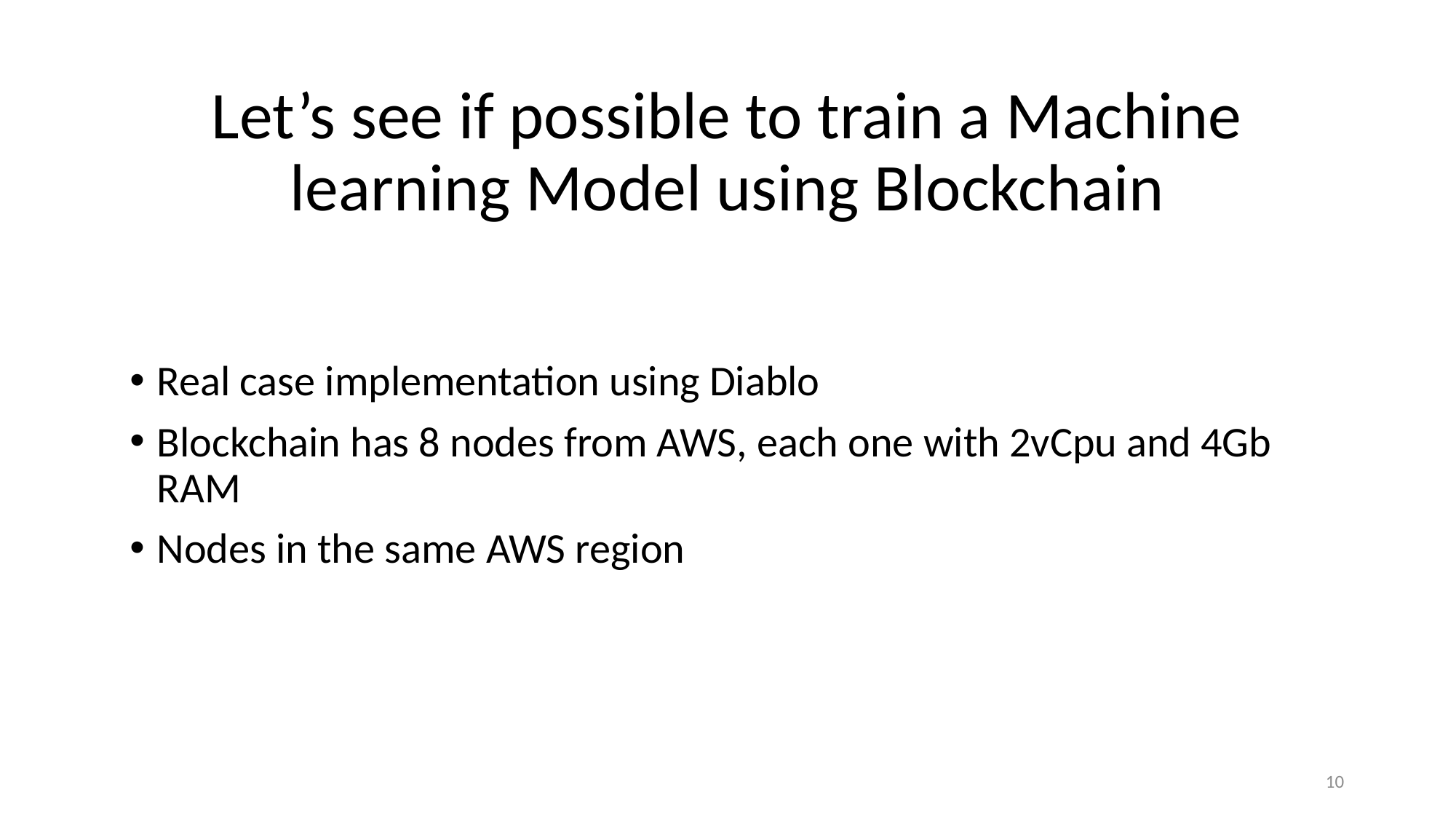

# Let’s see if possible to train a Machine learning Model using Blockchain
Real case implementation using Diablo
Blockchain has 8 nodes from AWS, each one with 2vCpu and 4Gb RAM
Nodes in the same AWS region
10